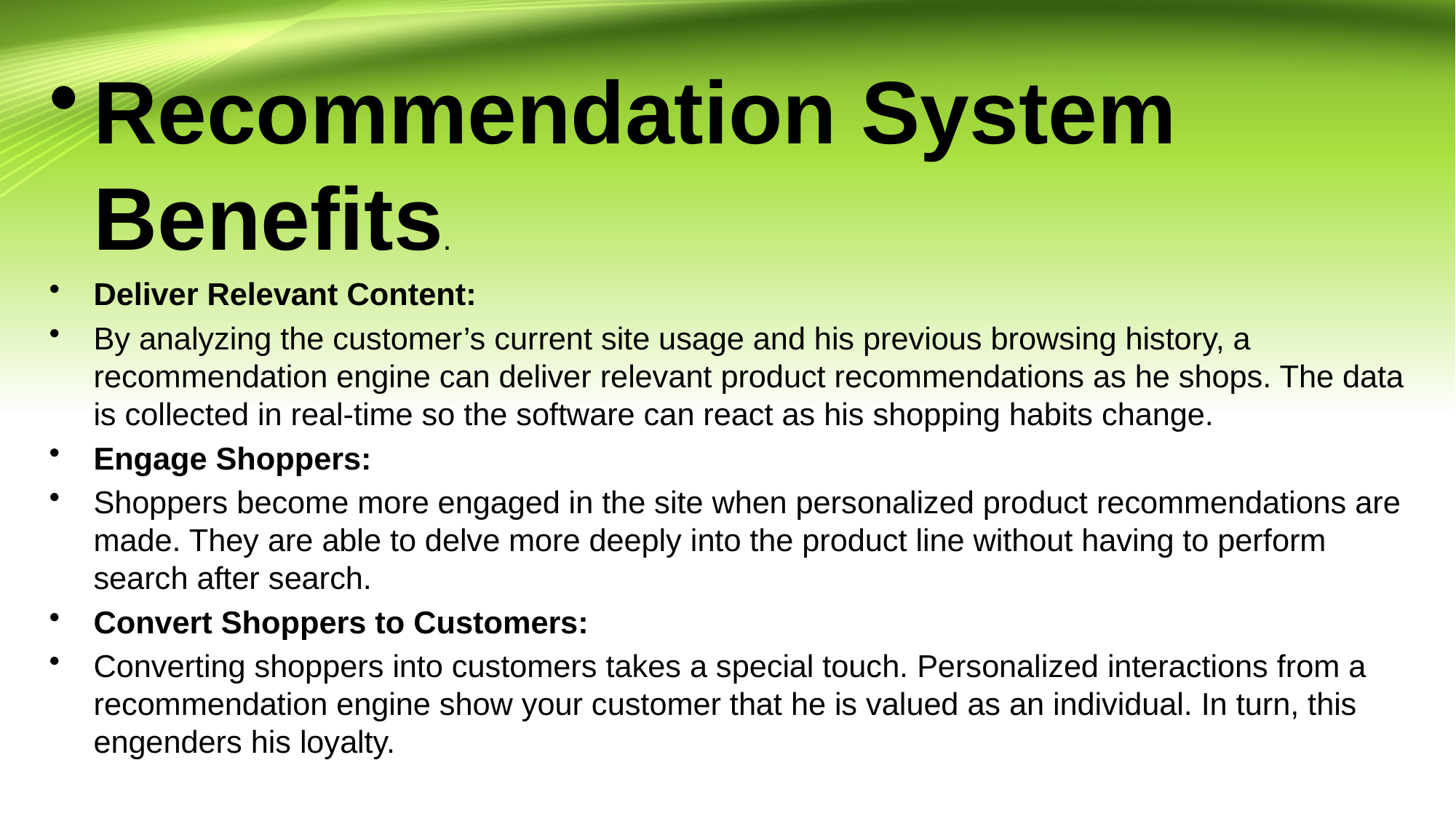

Recommendation System Benefits.
Deliver Relevant Content:
By analyzing the customer’s current site usage and his previous browsing history, a recommendation engine can deliver relevant product recommendations as he shops. The data is collected in real-time so the software can react as his shopping habits change.
Engage Shoppers:
Shoppers become more engaged in the site when personalized product recommendations are made. They are able to delve more deeply into the product line without having to perform search after search.
Convert Shoppers to Customers:
Converting shoppers into customers takes a special touch. Personalized interactions from a recommendation engine show your customer that he is valued as an individual. In turn, this engenders his loyalty.